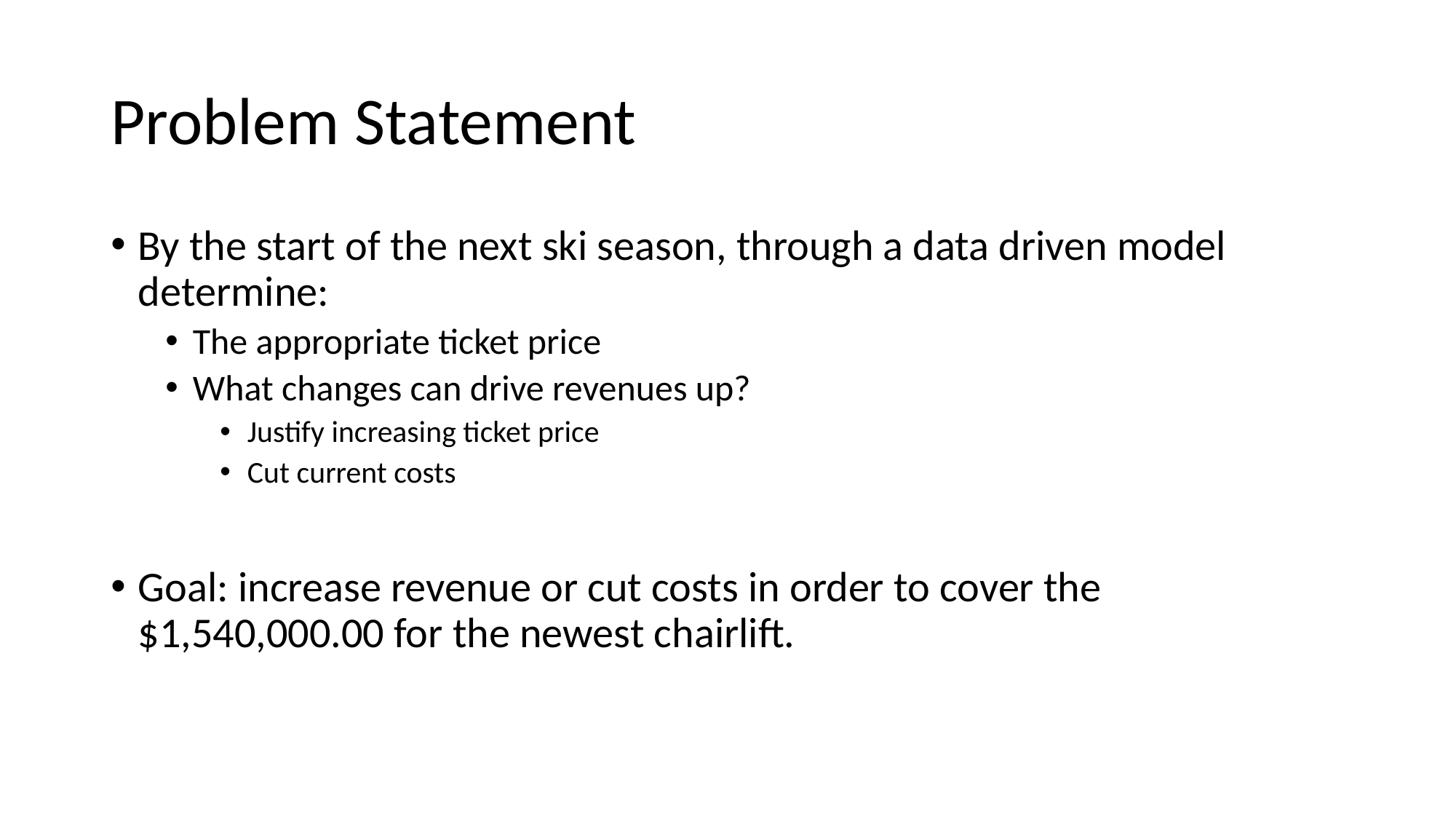

# Problem Statement
By the start of the next ski season, through a data driven model determine:
The appropriate ticket price
What changes can drive revenues up?
Justify increasing ticket price
Cut current costs

Goal: increase revenue or cut costs in order to cover the $1,540,000.00 for the newest chairlift.